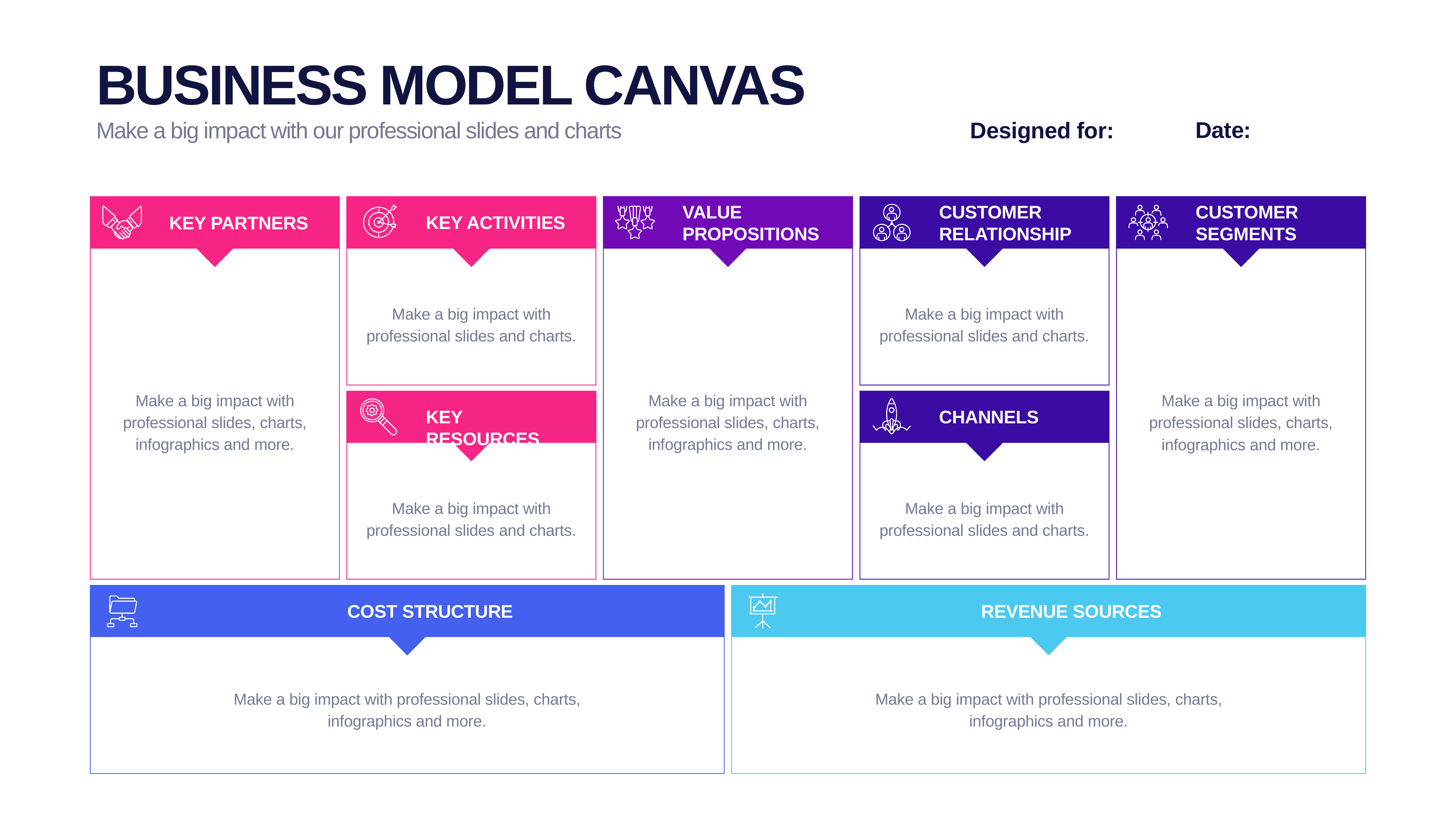

BUSINESS MODEL CANVAS
Date:
Designed for:
Make a big impact with our professional slides and charts

CUSTOMER RELATIONSHIP
VALUE PROPOSITIONS
CUSTOMER SEGMENTS

KEY ACTIVITIES
KEY PARTNERS
Make a big impact with professional slides and charts.
Make a big impact with professional slides and charts.
Make a big impact with professional slides, charts, infographics and more.
Make a big impact with professional slides, charts, infographics and more.
Make a big impact with professional slides, charts, infographics and more.

KEY RESOURCES
CHANNELS
Make a big impact with professional slides and charts.
Make a big impact with professional slides and charts.

COST STRUCTURE
REVENUE SOURCES
Make a big impact with professional slides, charts, infographics and more.
Make a big impact with professional slides, charts, infographics and more.